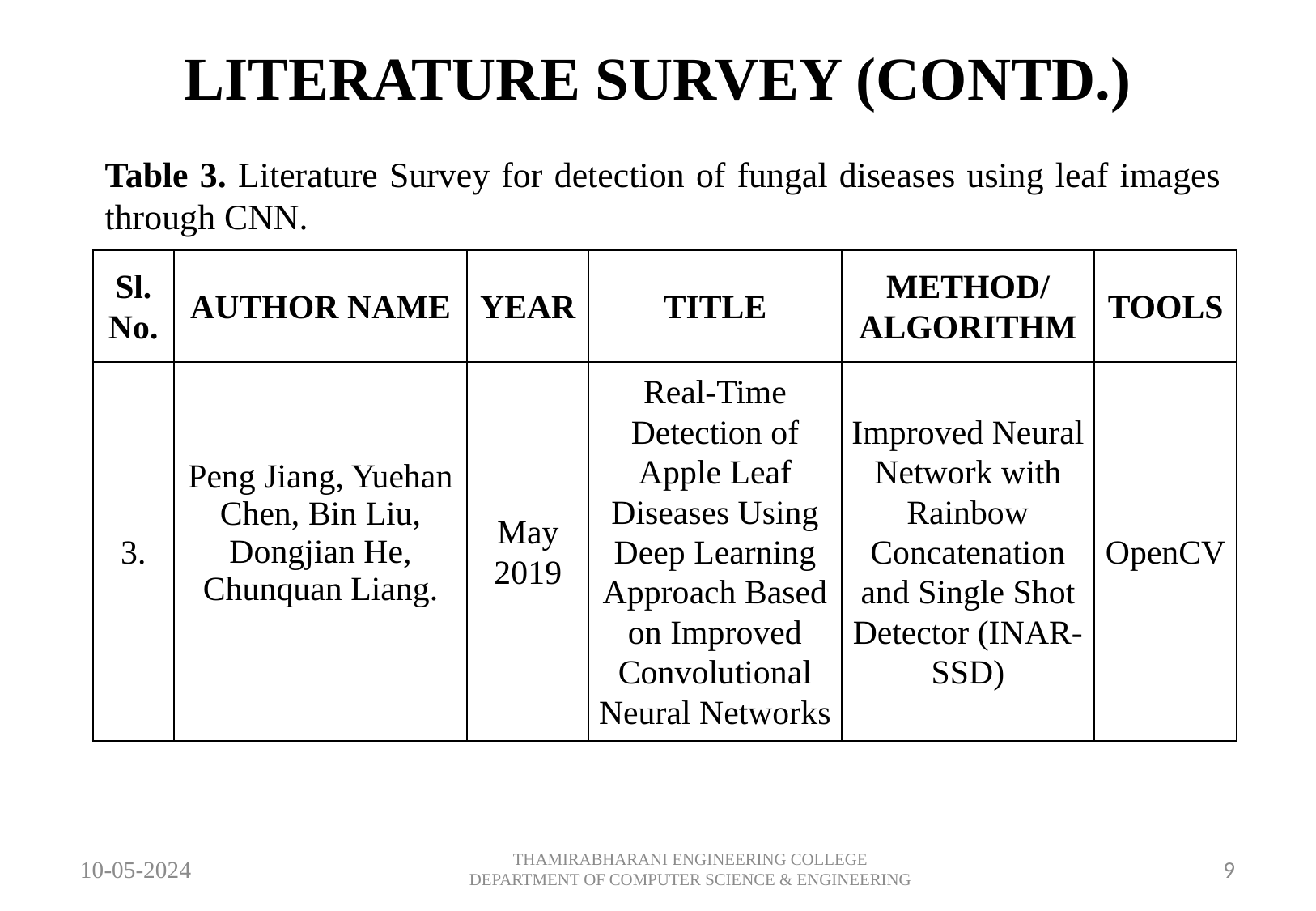

# LITERATURE SURVEY (CONTD.)
Table 3. Literature Survey for detection of fungal diseases using leaf images through CNN.
| Sl. No. | AUTHOR NAME | YEAR | TITLE | METHOD/ ALGORITHM | TOOLS |
| --- | --- | --- | --- | --- | --- |
| 3. | Peng Jiang, Yuehan Chen, Bin Liu, Dongjian He, Chunquan Liang. | May 2019 | Real-Time Detection of Apple Leaf Diseases Using Deep Learning Approach Based on Improved Convolutional Neural Networks | Improved Neural Network with Rainbow Concatenation and Single Shot Detector (INAR-SSD) | OpenCV |
10-05-2024
THAMIRABHARANI ENGINEERING COLLEGE DEPARTMENT OF COMPUTER SCIENCE & ENGINEERING
9